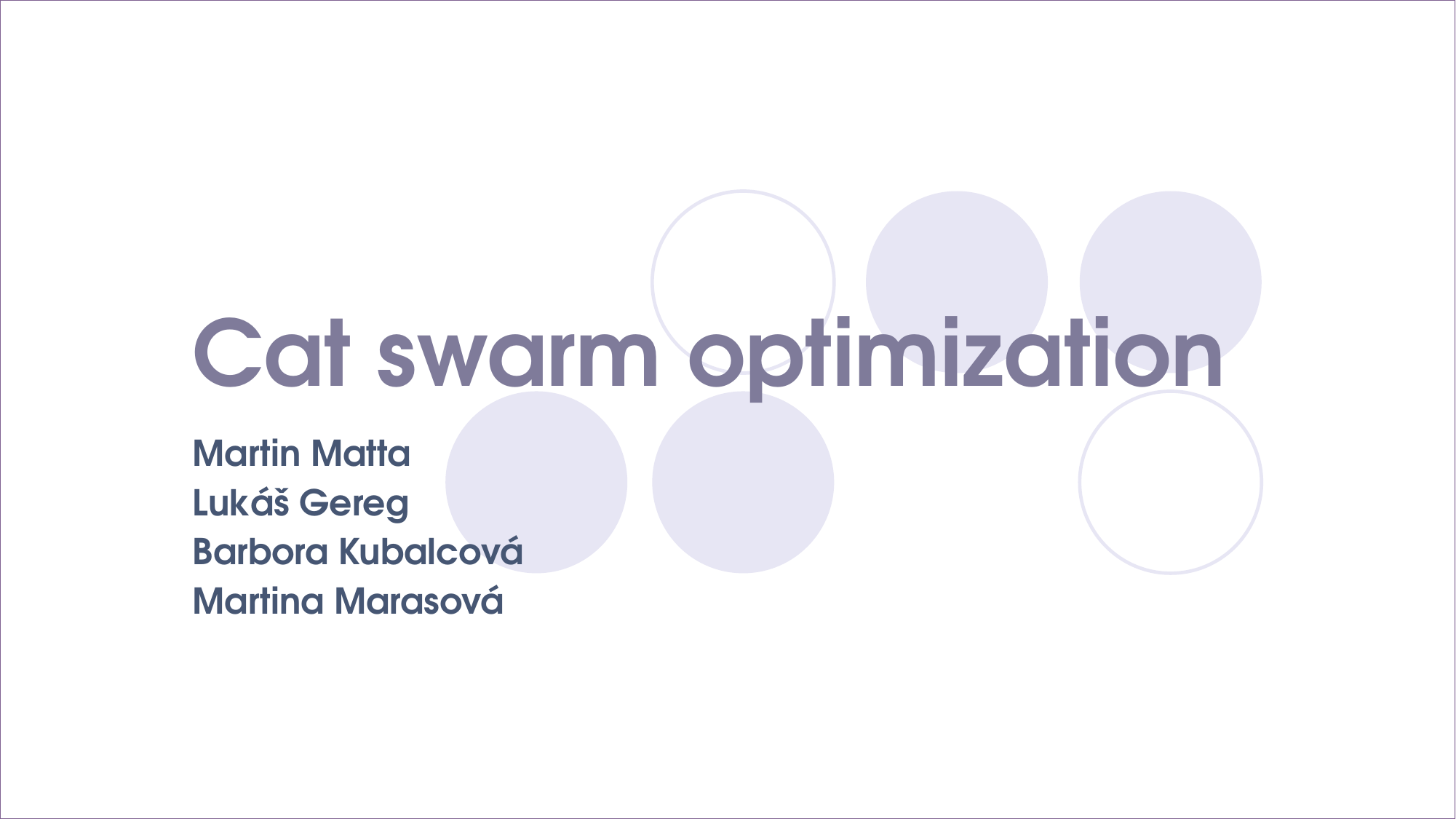

# Cat swarm optimization
Martin Matta
Lukáš Gereg
Barbora Kubalcová
Martina Marasová